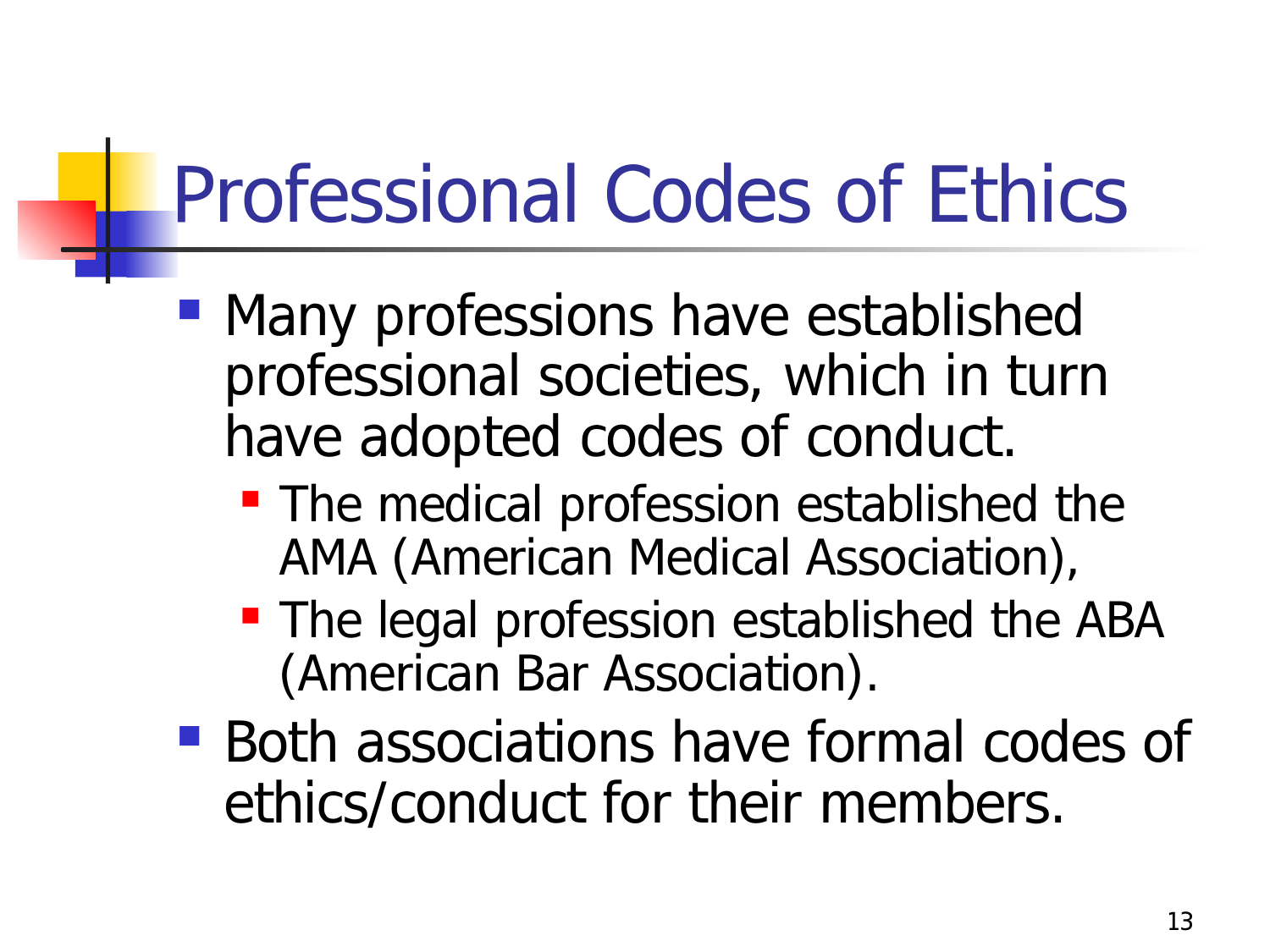

# Professional Codes of Ethics
Many professions have established professional societies, which in turn have adopted codes of conduct.
The medical profession established the AMA (American Medical Association),
The legal profession established the ABA (American Bar Association).
Both associations have formal codes of ethics/conduct for their members.
13